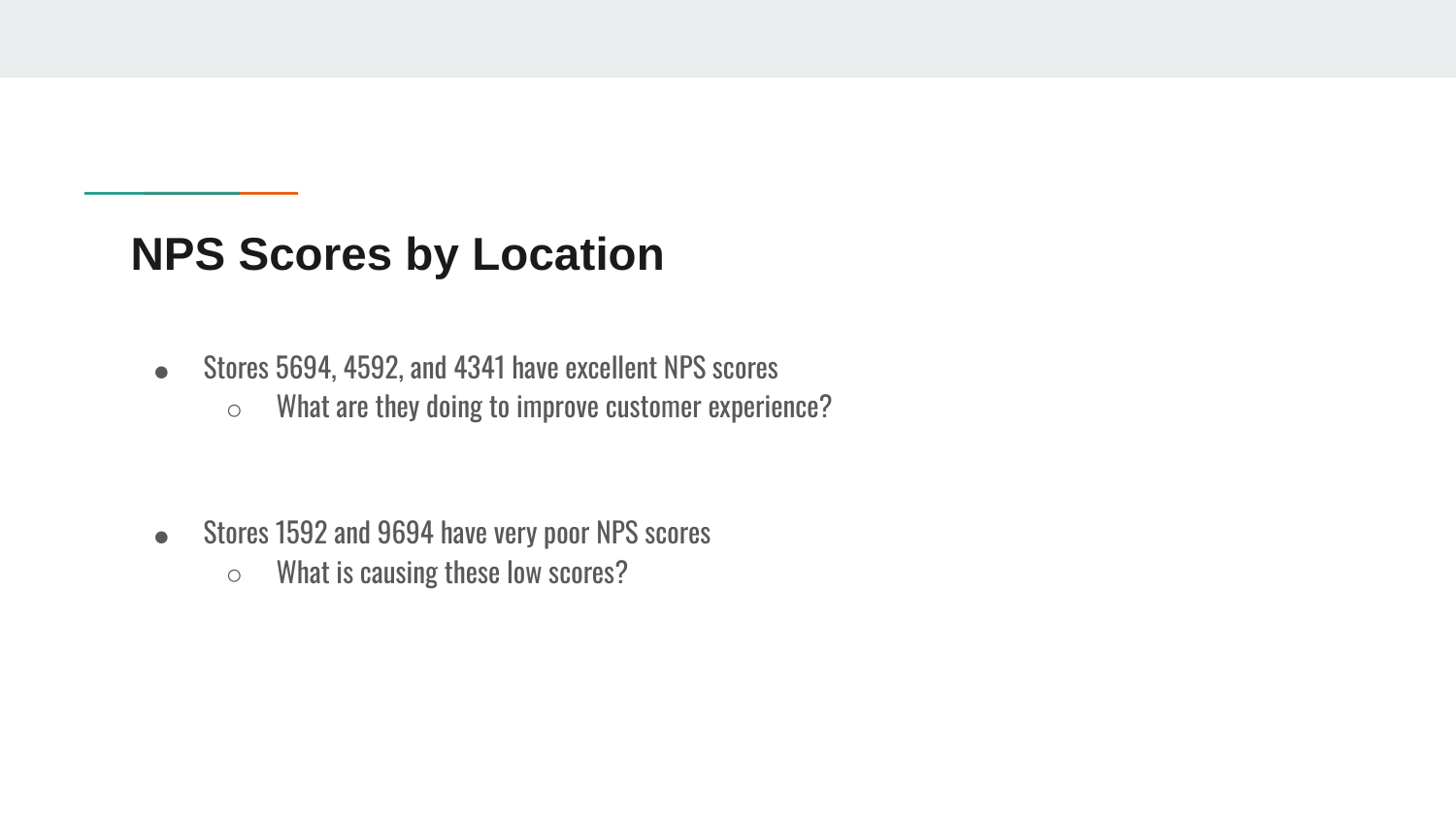

# NPS Scores by Location
Stores 5694, 4592, and 4341 have excellent NPS scores
What are they doing to improve customer experience?

Stores 1592 and 9694 have very poor NPS scores
What is causing these low scores?